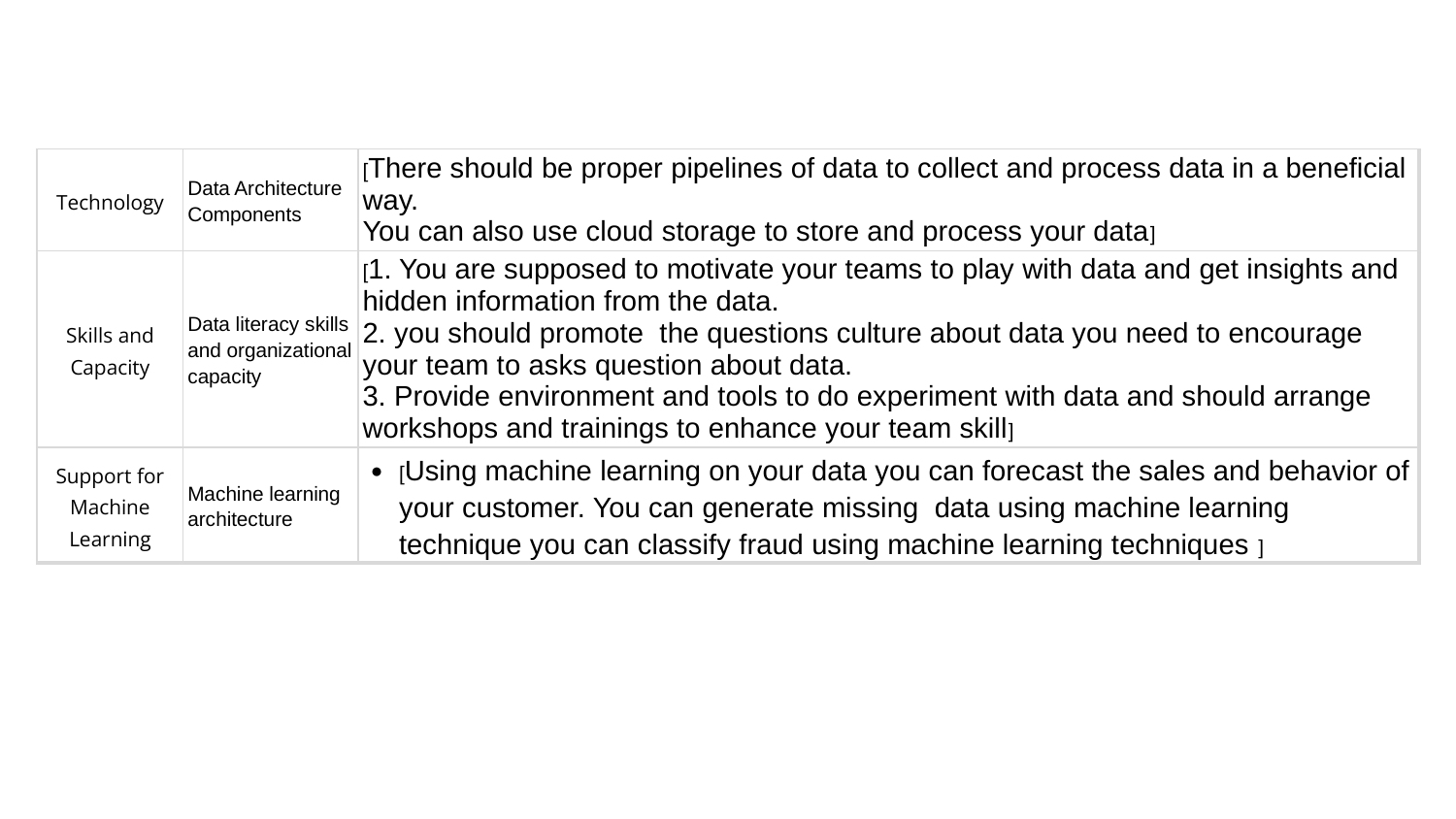

| Technology | Data Architecture Components | [There should be proper pipelines of data to collect and process data in a beneficial way. You can also use cloud storage to store and process your data] |
| --- | --- | --- |
| Skills and Capacity | Data literacy skills and organizational capacity | [1. You are supposed to motivate your teams to play with data and get insights and hidden information from the data. 2. you should promote the questions culture about data you need to encourage your team to asks question about data. 3. Provide environment and tools to do experiment with data and should arrange workshops and trainings to enhance your team skill] |
| Support for Machine Learning | Machine learning architecture | [Using machine learning on your data you can forecast the sales and behavior of your customer. You can generate missing data using machine learning technique you can classify fraud using machine learning techniques ] |